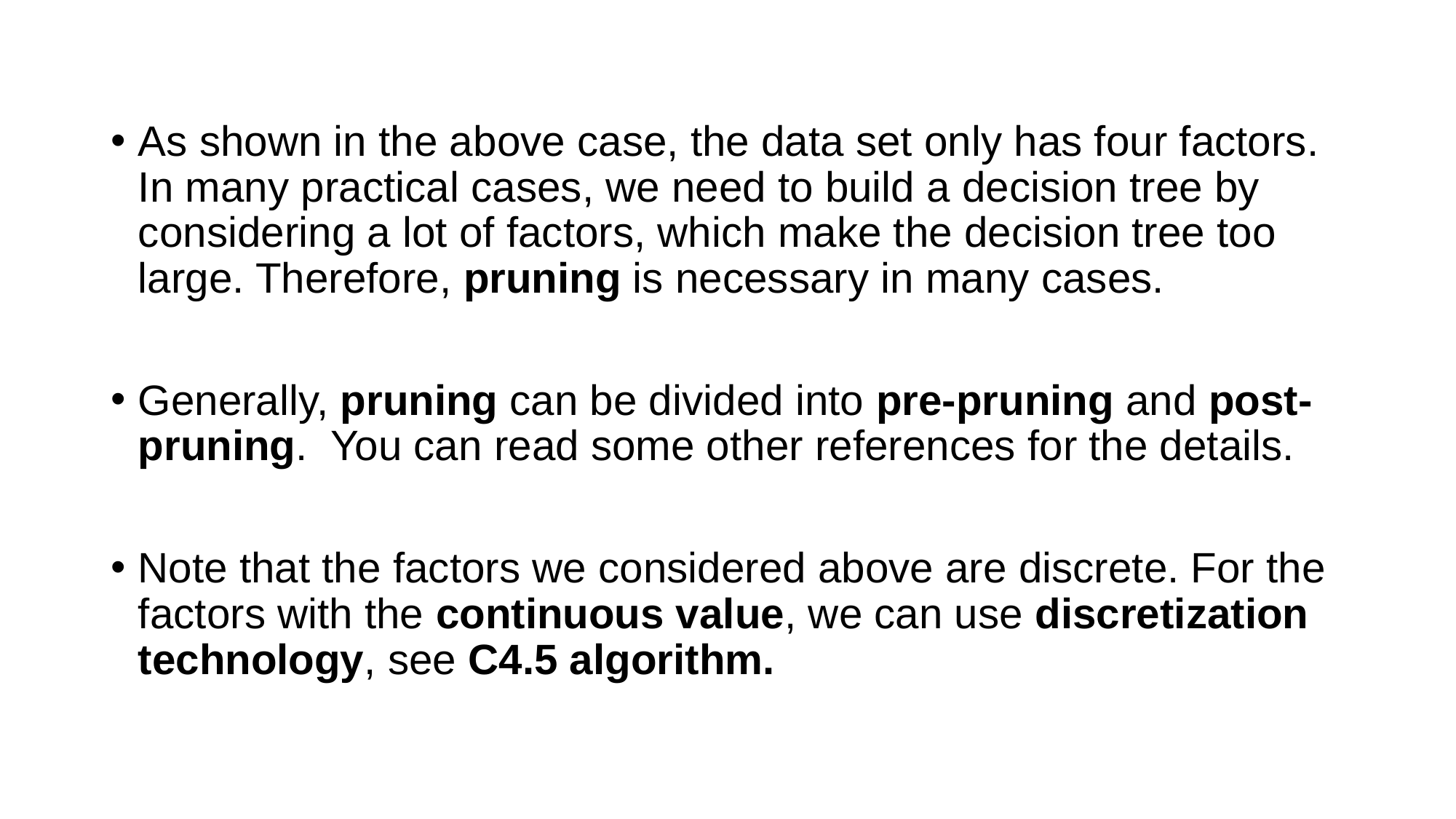

As shown in the above case, the data set only has four factors. In many practical cases, we need to build a decision tree by considering a lot of factors, which make the decision tree too large. Therefore, pruning is necessary in many cases.

Generally, pruning can be divided into pre-pruning and post-pruning.  You can read some other references for the details.

Note that the factors we considered above are discrete. For the factors with the continuous value, we can use discretization technology, see C4.5 algorithm.